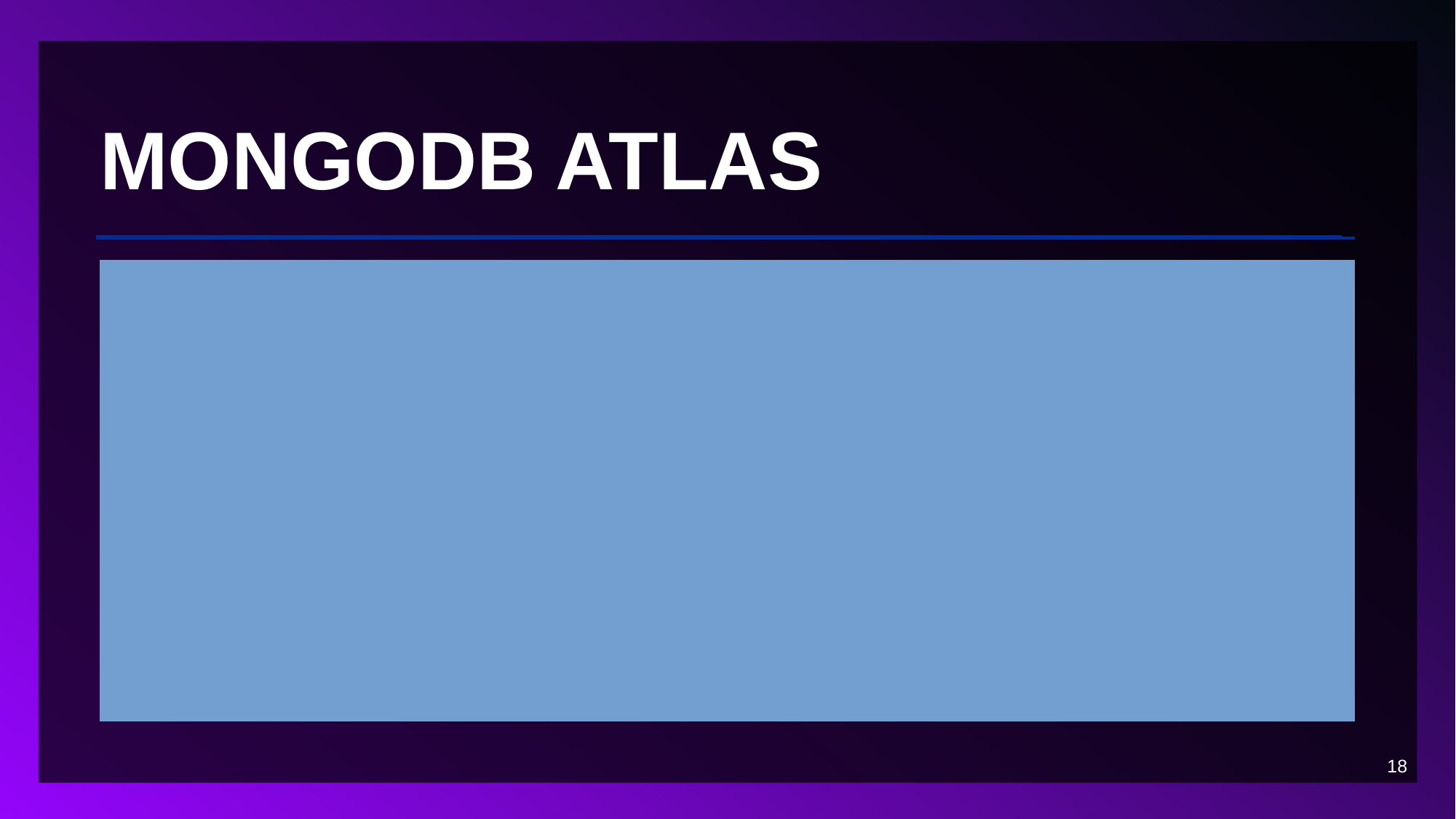

# MongoDB Atlas
Overview:
Fully managed cloud database service by MongoDB

Key Features:
Automated backups
Global cluster distribution
Integrated monitoring and metrics
Autoscaling options
18